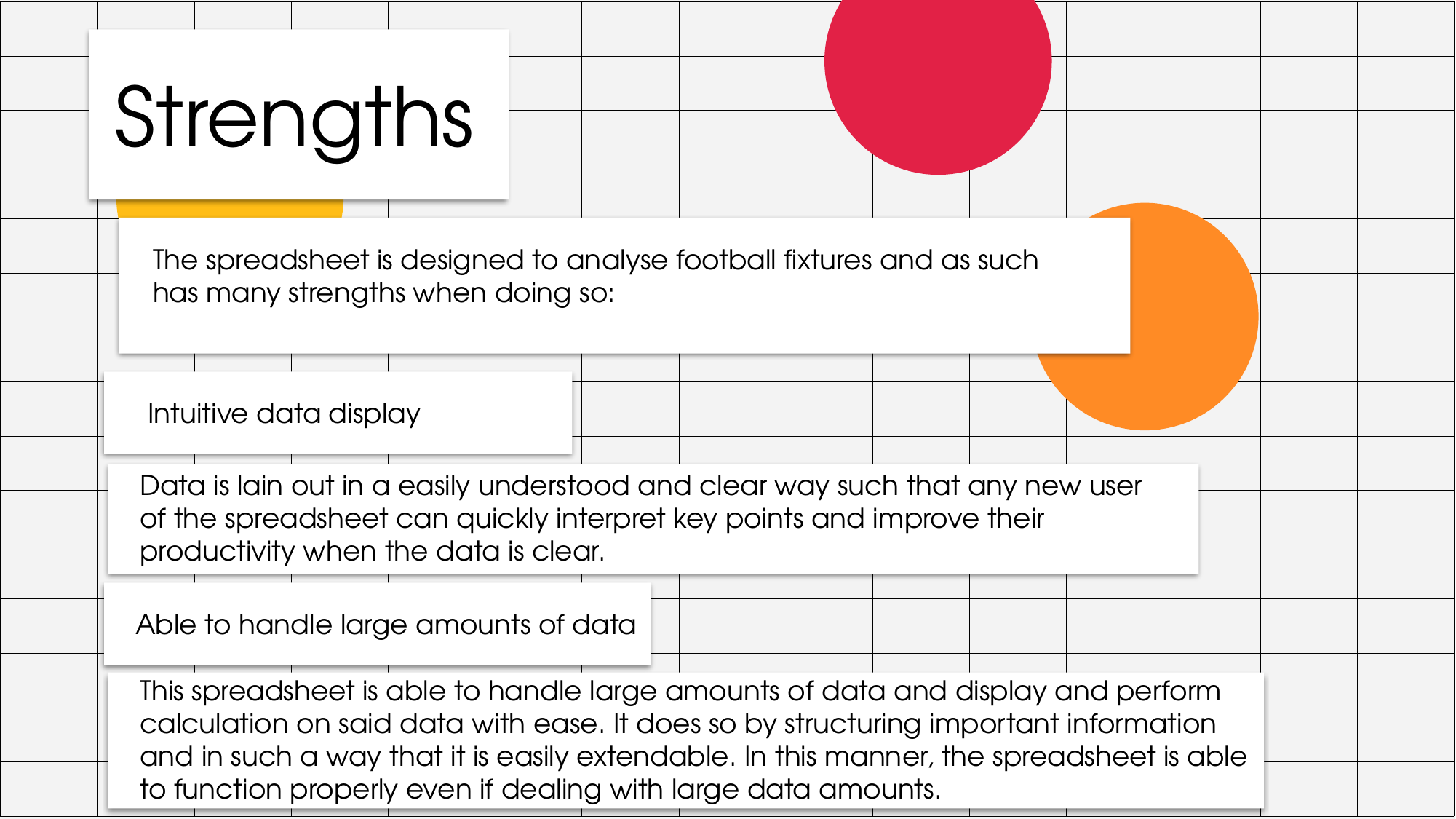

Strengths

The spreadsheet is designed to analyse football fixtures and as such
has many strengths when doing so:

Intuitive data display
Data is lain out in a easily understood and clear way such that any new user
of the spreadsheet can quickly interpret key points and improve their productivity when the data is clear.

Able to handle large amounts of data
This spreadsheet is able to handle large amounts of data and display and perform calculation on said data with ease. It does so by structuring important information and in such a way that it is easily extendable. In this manner, the spreadsheet is able to function properly even if dealing with large data amounts.